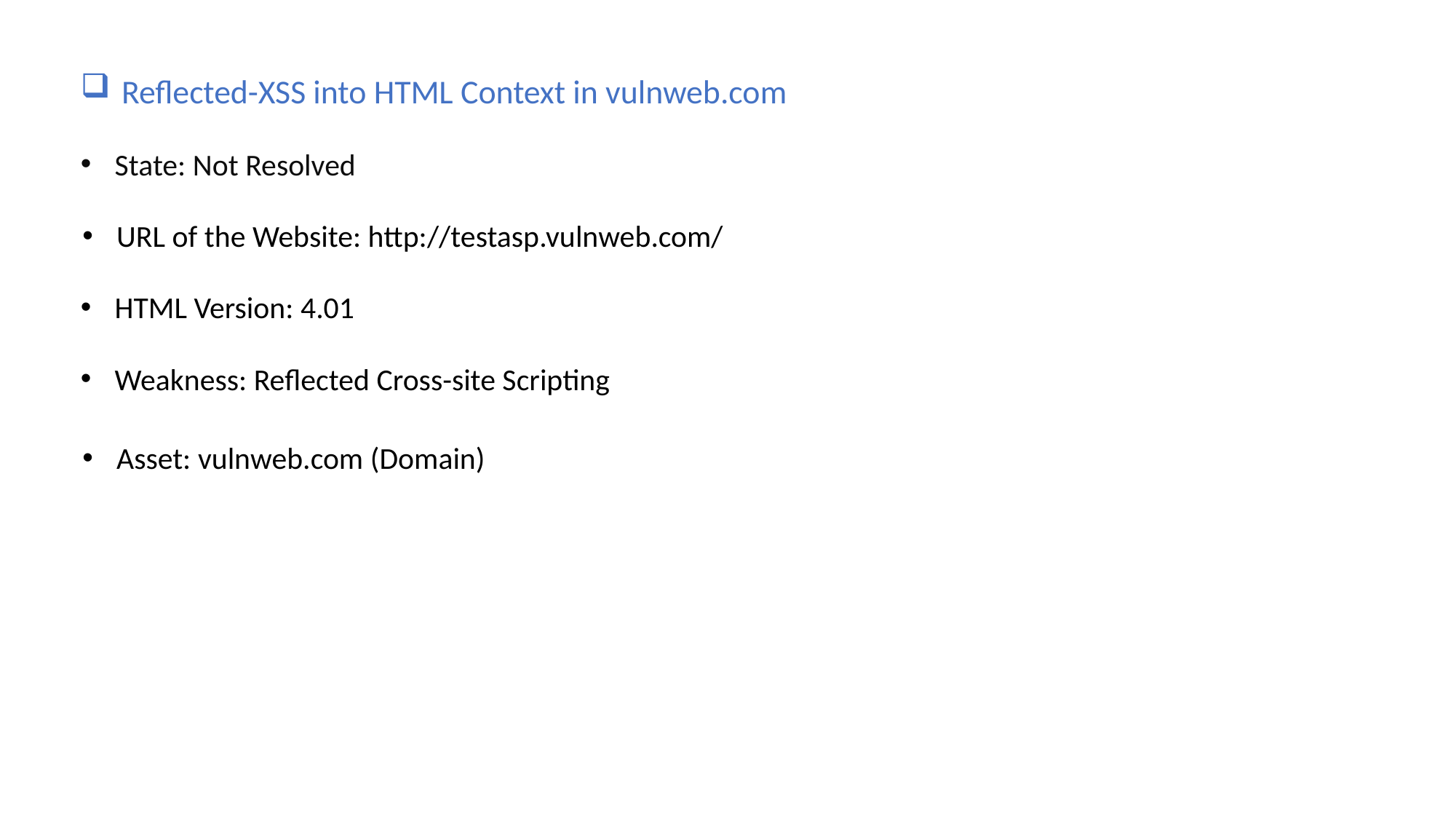

Reflected-XSS into HTML Context in vulnweb.com
State: Not Resolved
URL of the Website: http://testasp.vulnweb.com/
HTML Version: 4.01
Weakness: Reflected Cross-site Scripting
Asset: vulnweb.com (Domain)